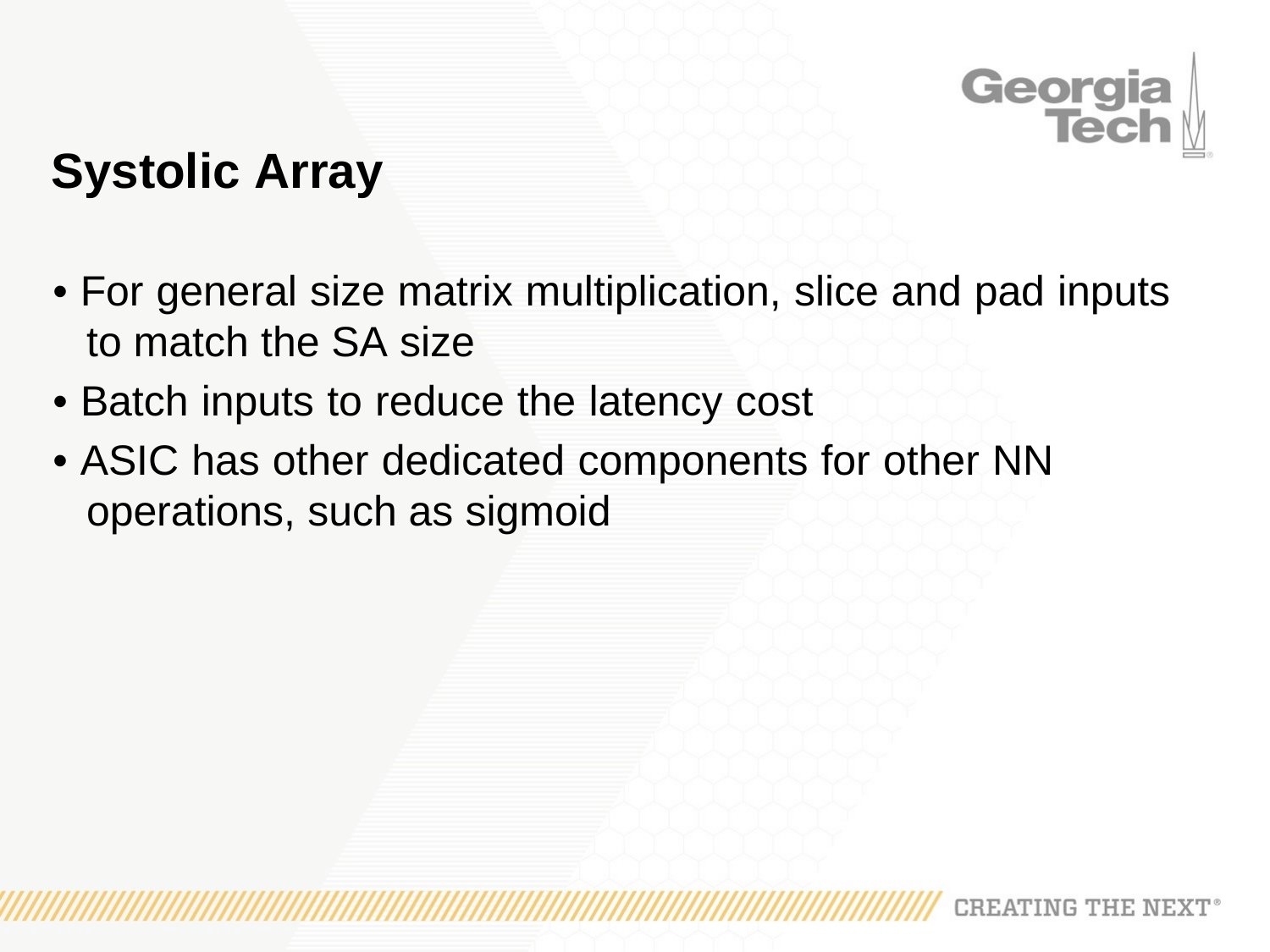

Systolic Array

• For general size matrix multiplication, slice and pad inputs
to match the SA size

• Batch inputs to reduce the latency cost

• ASIC has other dedicated components for other NN
operations, such as sigmoid